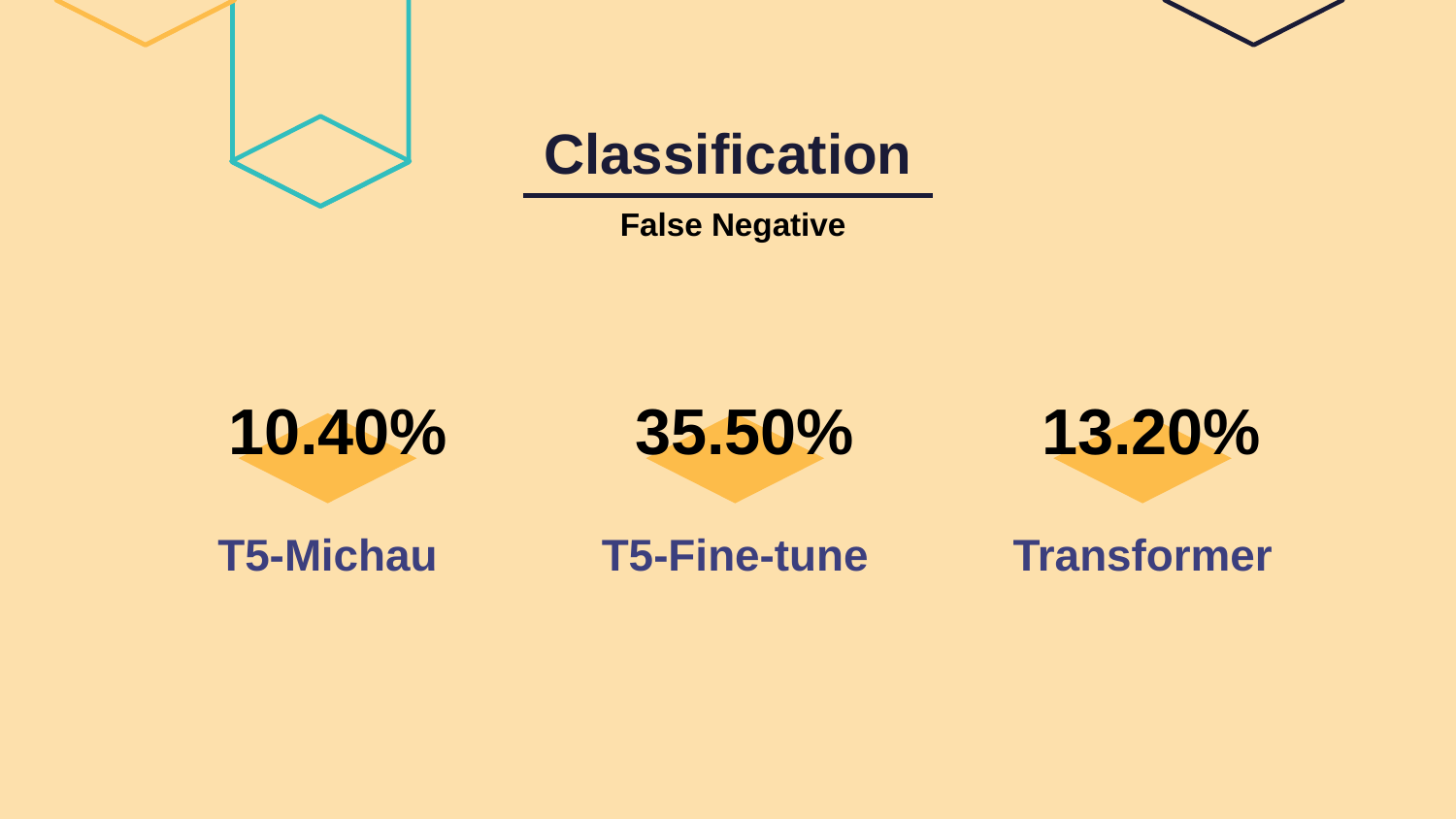

# Classification
False Negative
10.40%
35.50%
13.20%

T5-Michau
T5-Fine-tune
Transformer